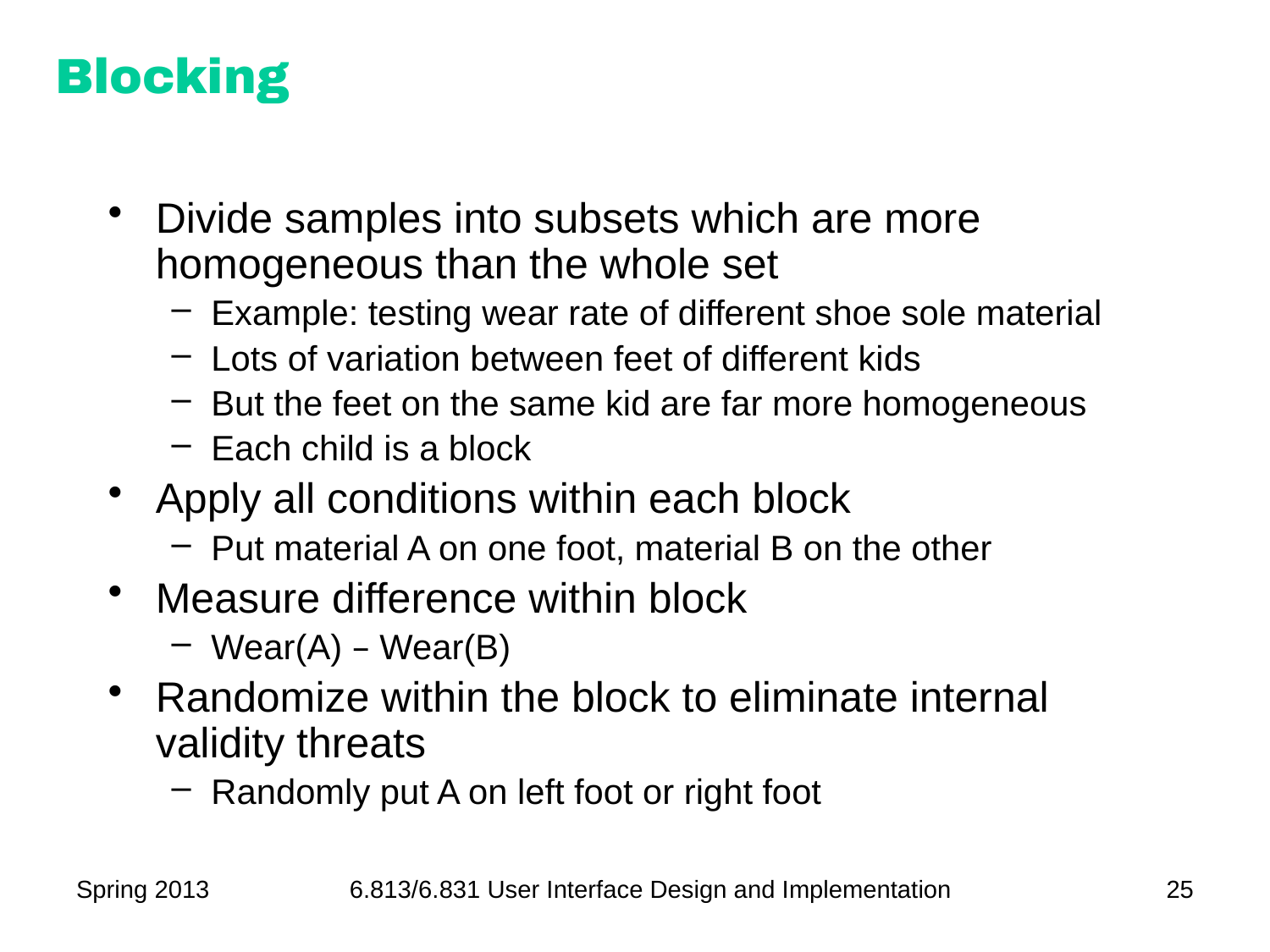

# Blocking
Divide samples into subsets which are more homogeneous than the whole set
Example: testing wear rate of different shoe sole material
Lots of variation between feet of different kids
But the feet on the same kid are far more homogeneous
Each child is a block
Apply all conditions within each block
Put material A on one foot, material B on the other
Measure difference within block
Wear(A) – Wear(B)
Randomize within the block to eliminate internal validity threats
Randomly put A on left foot or right foot
Spring 2013
6.813/6.831 User Interface Design and Implementation
25